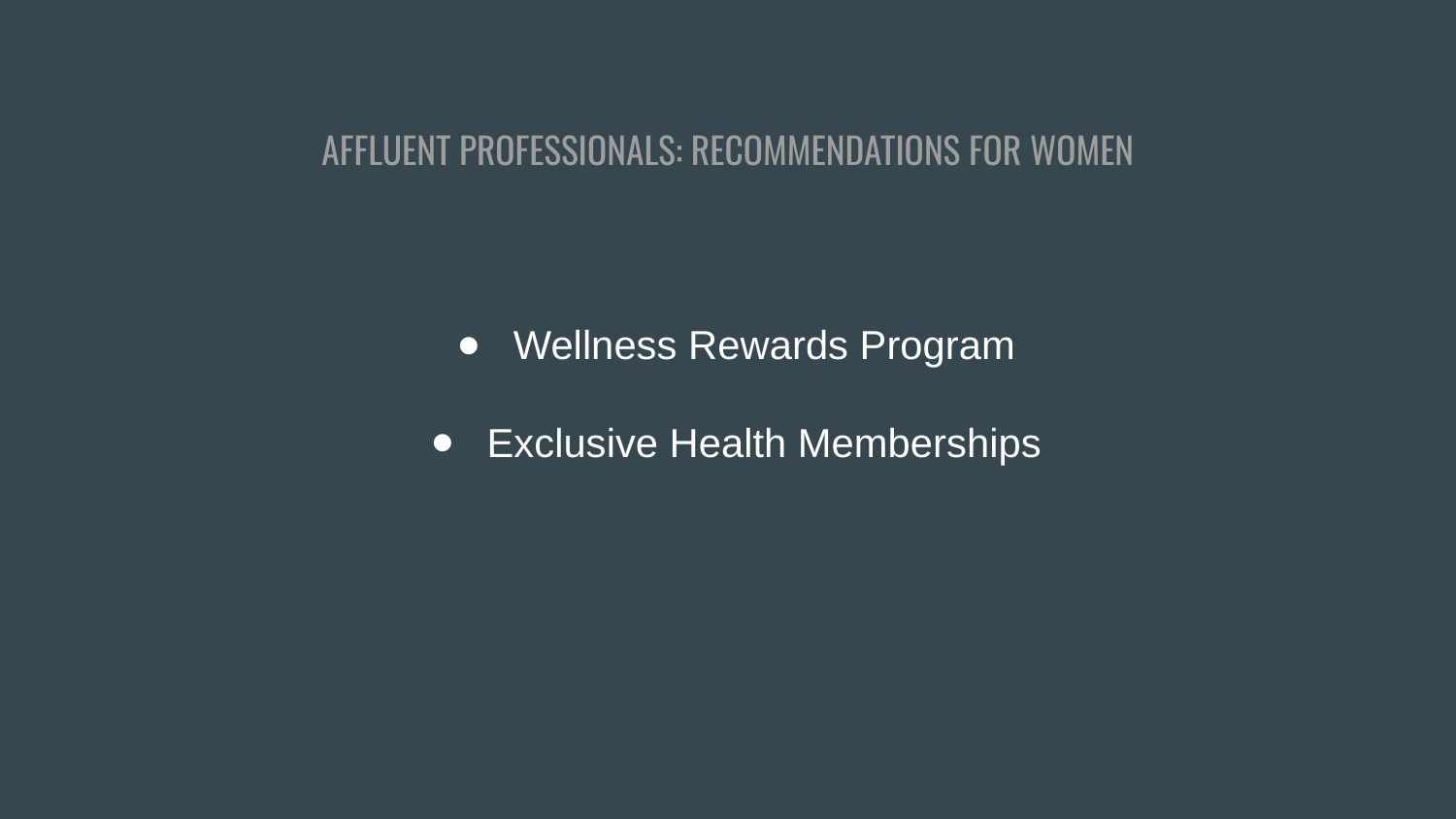

# AFFLUENT PROFESSIONALS: RECOMMENDATIONS FOR WOMEN

Wellness Rewards Program
Exclusive Health Memberships